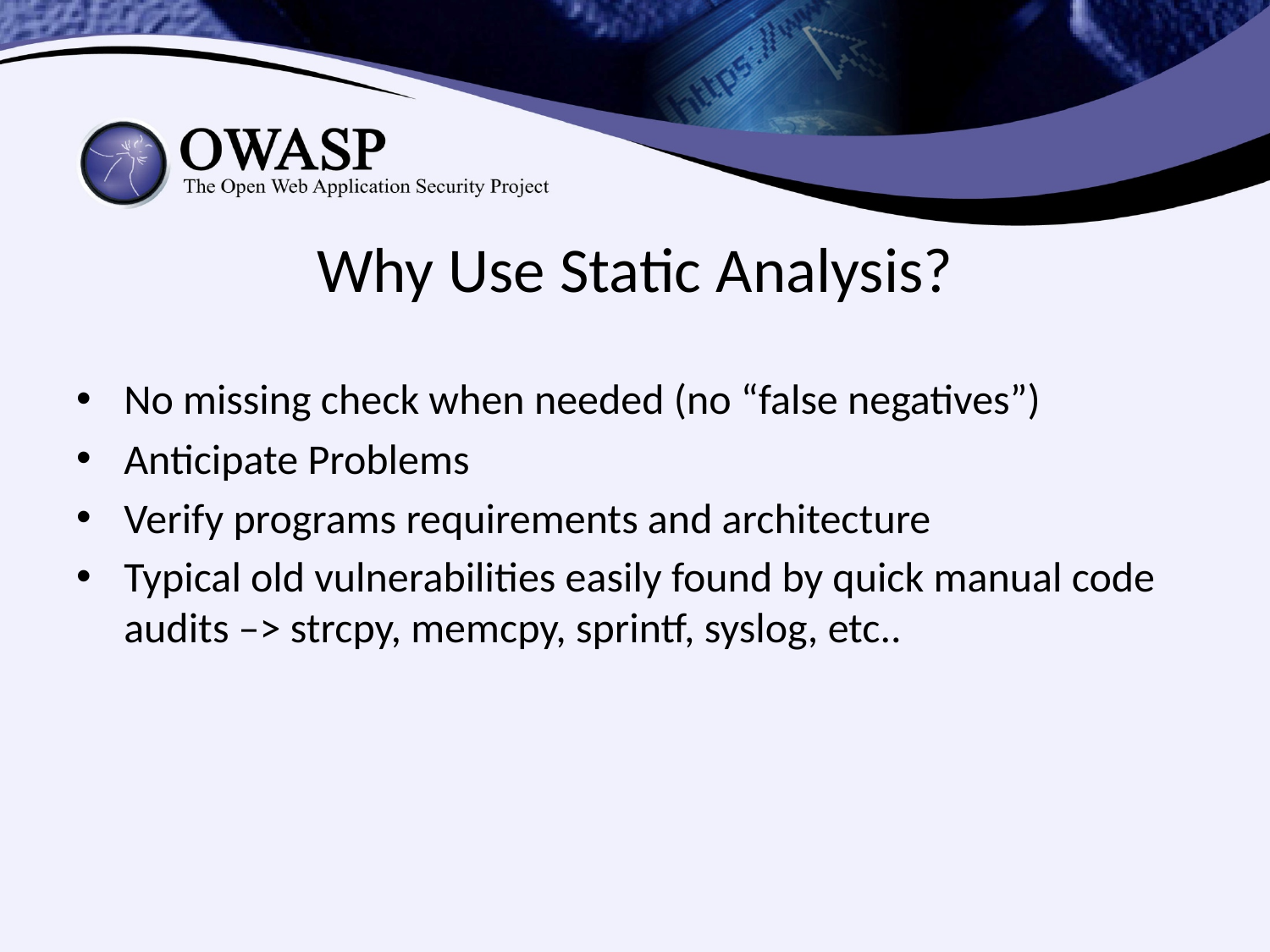

Why Use Static Analysis?

No missing check when needed (no “false negatives”)
Anticipate Problems
Verify programs requirements and architecture
Typical old vulnerabilities easily found by quick manual code audits –> strcpy, memcpy, sprintf, syslog, etc..